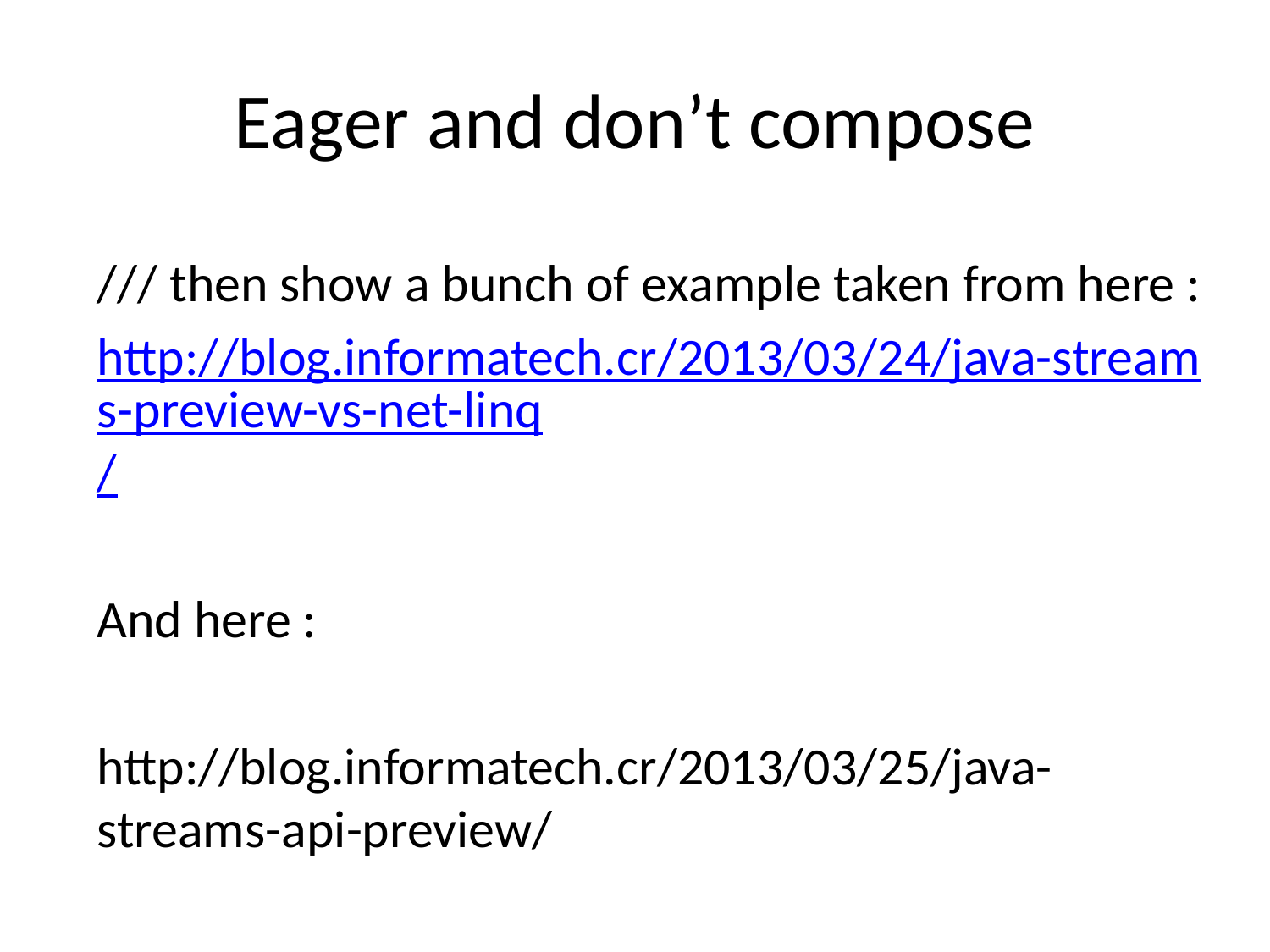

# Eager and don’t compose

/// then show a bunch of example taken from here :
http://blog.informatech.cr/2013/03/24/java-streams-preview-vs-net-linq/

And here :

http://blog.informatech.cr/2013/03/25/java-streams-api-preview/